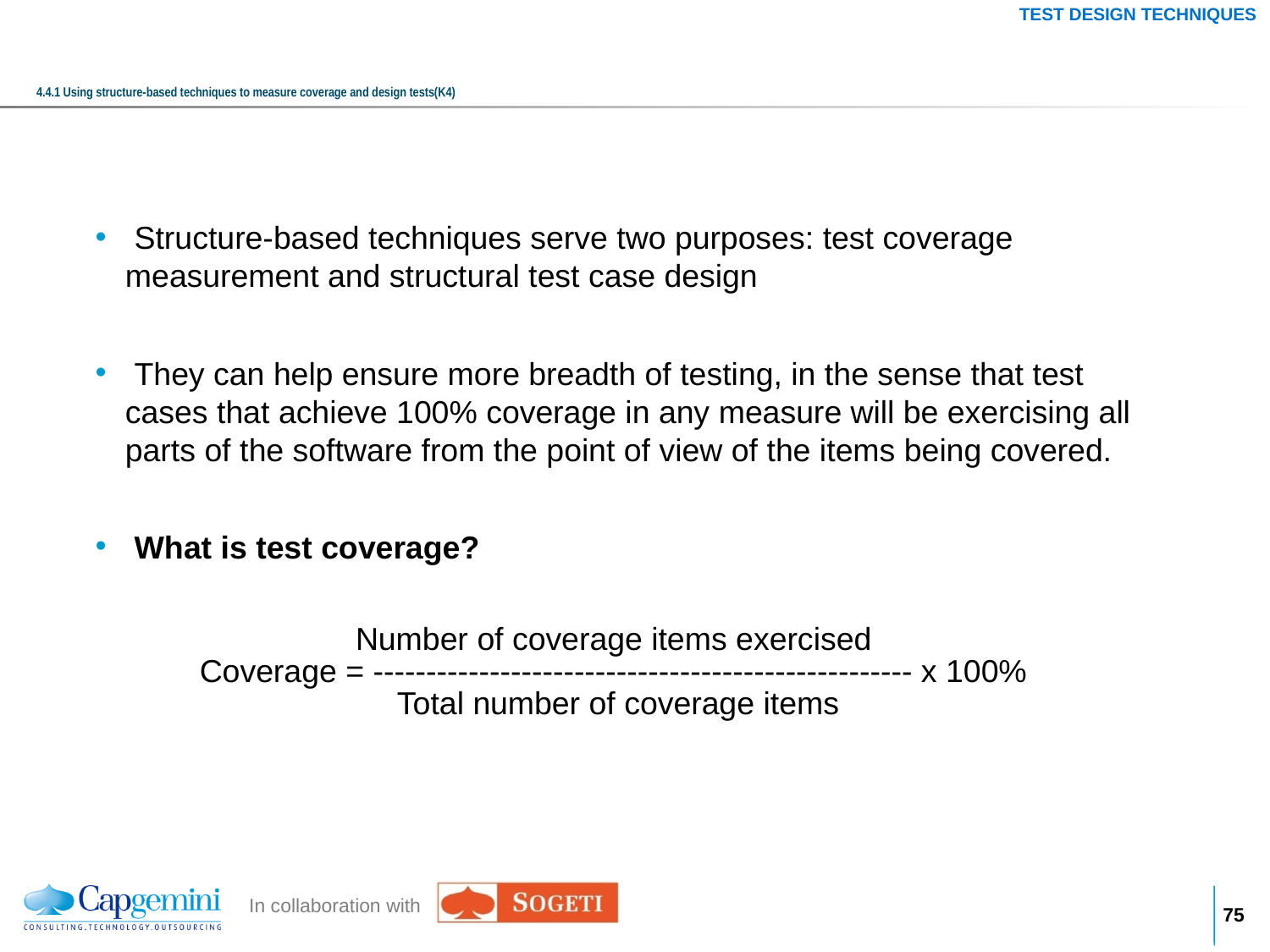

TEST DESIGN TECHNIQUES
# 4.4.1 Using structure-based techniques to measure coverage and design tests(K4)
 Structure-based techniques serve two purposes: test coverage measurement and structural test case design

 They can help ensure more breadth of testing, in the sense that test cases that achieve 100% coverage in any measure will be exercising all parts of the software from the point of view of the items being covered.

 What is test coverage?

Number of coverage items exercised
Coverage = --------------------------------------------------- x 100%
Total number of coverage items

75